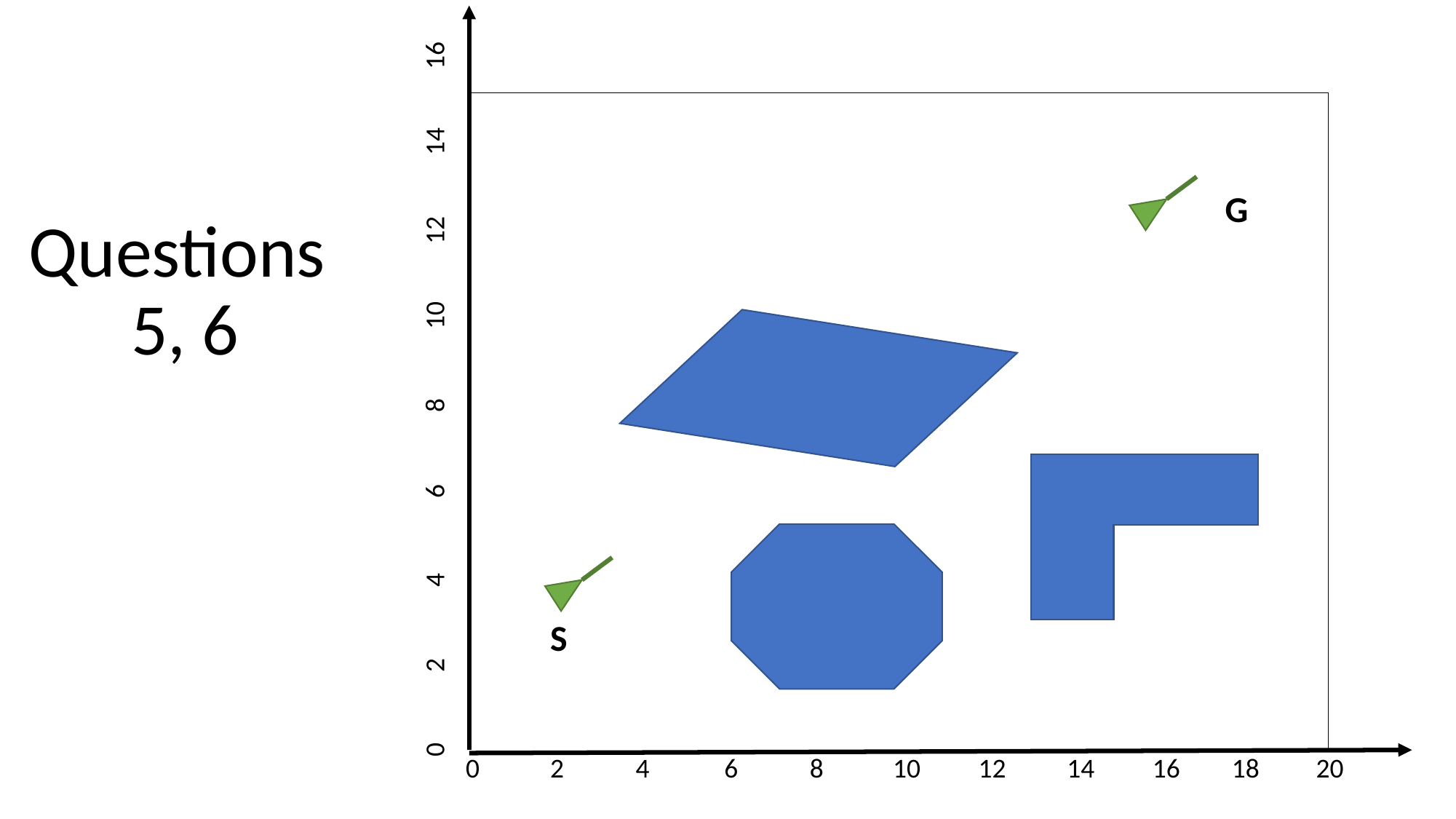

0
2
4
6
8
10
12
14
16
0
2
4
6
8
10
12
14
16
18
20
G

Questions
5, 6

S